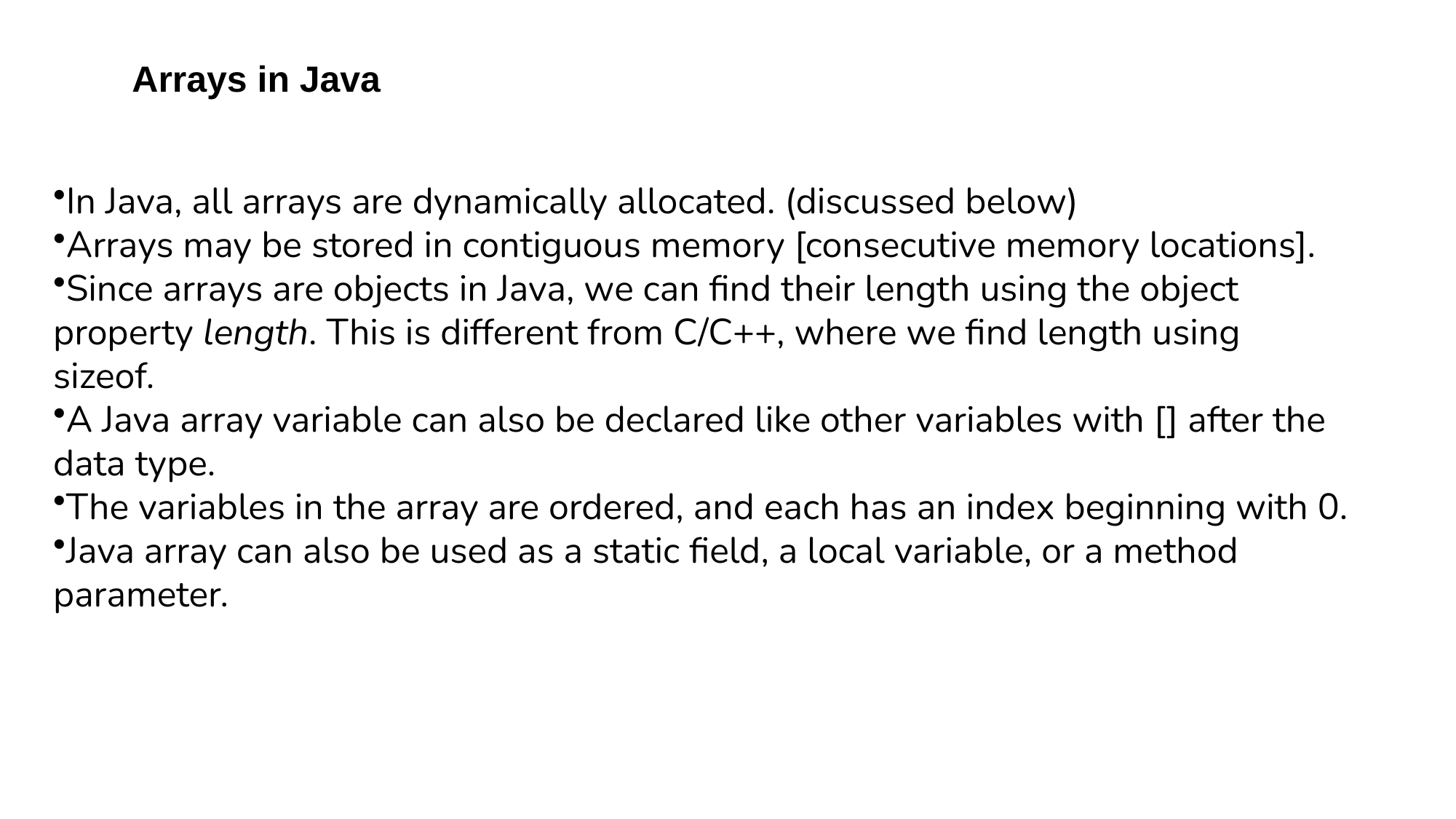

Arrays in Java
In Java, all arrays are dynamically allocated. (discussed below)
Arrays may be stored in contiguous memory [consecutive memory locations].
Since arrays are objects in Java, we can find their length using the object property length. This is different from C/C++, where we find length using sizeof.
A Java array variable can also be declared like other variables with [] after the data type.
The variables in the array are ordered, and each has an index beginning with 0.
Java array can also be used as a static field, a local variable, or a method parameter.